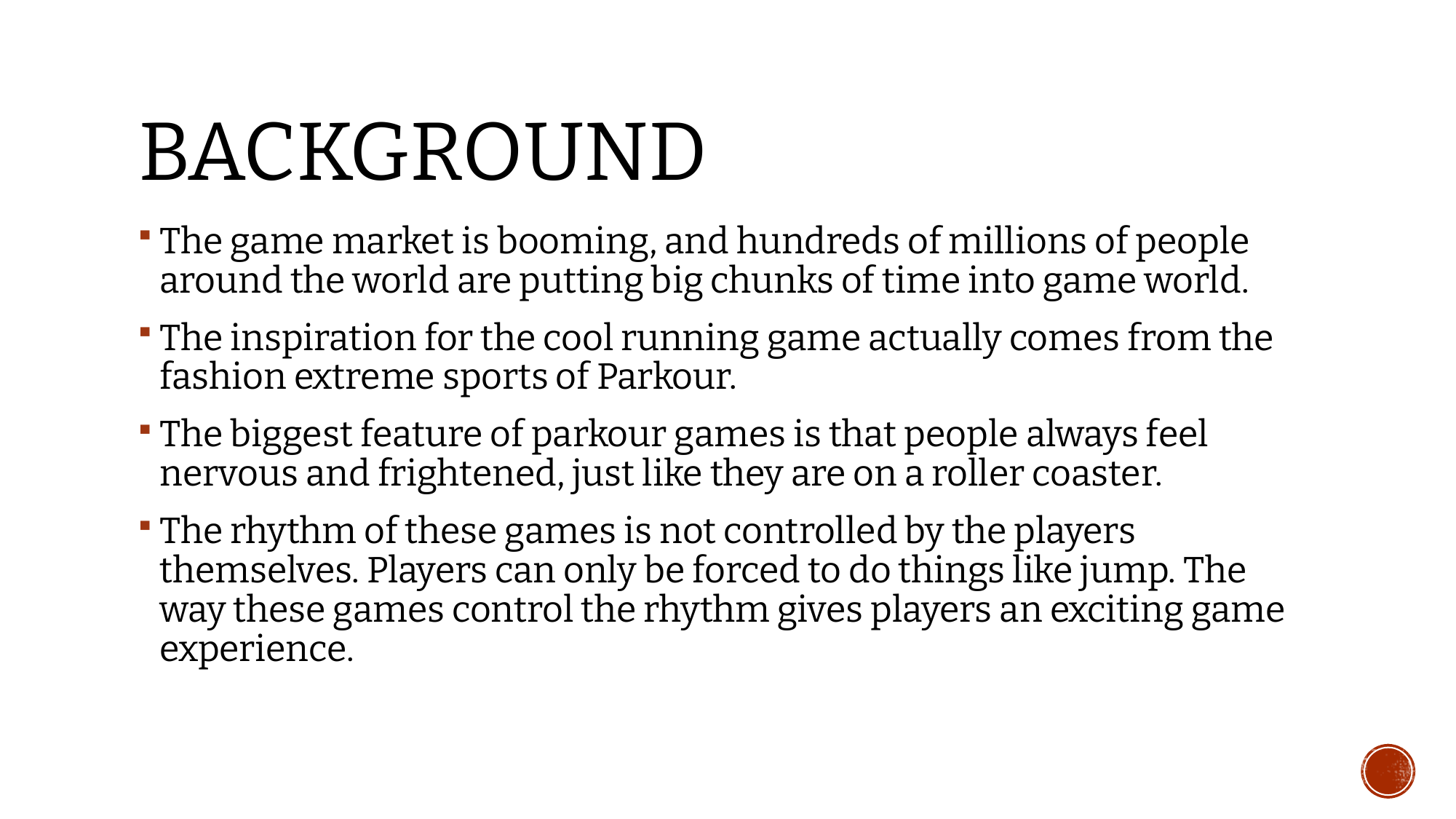

# background
The game market is booming, and hundreds of millions of people around the world are putting big chunks of time into game world.
The inspiration for the cool running game actually comes from the fashion extreme sports of Parkour.
The biggest feature of parkour games is that people always feel nervous and frightened, just like they are on a roller coaster.
The rhythm of these games is not controlled by the players themselves. Players can only be forced to do things like jump. The way these games control the rhythm gives players an exciting game experience.